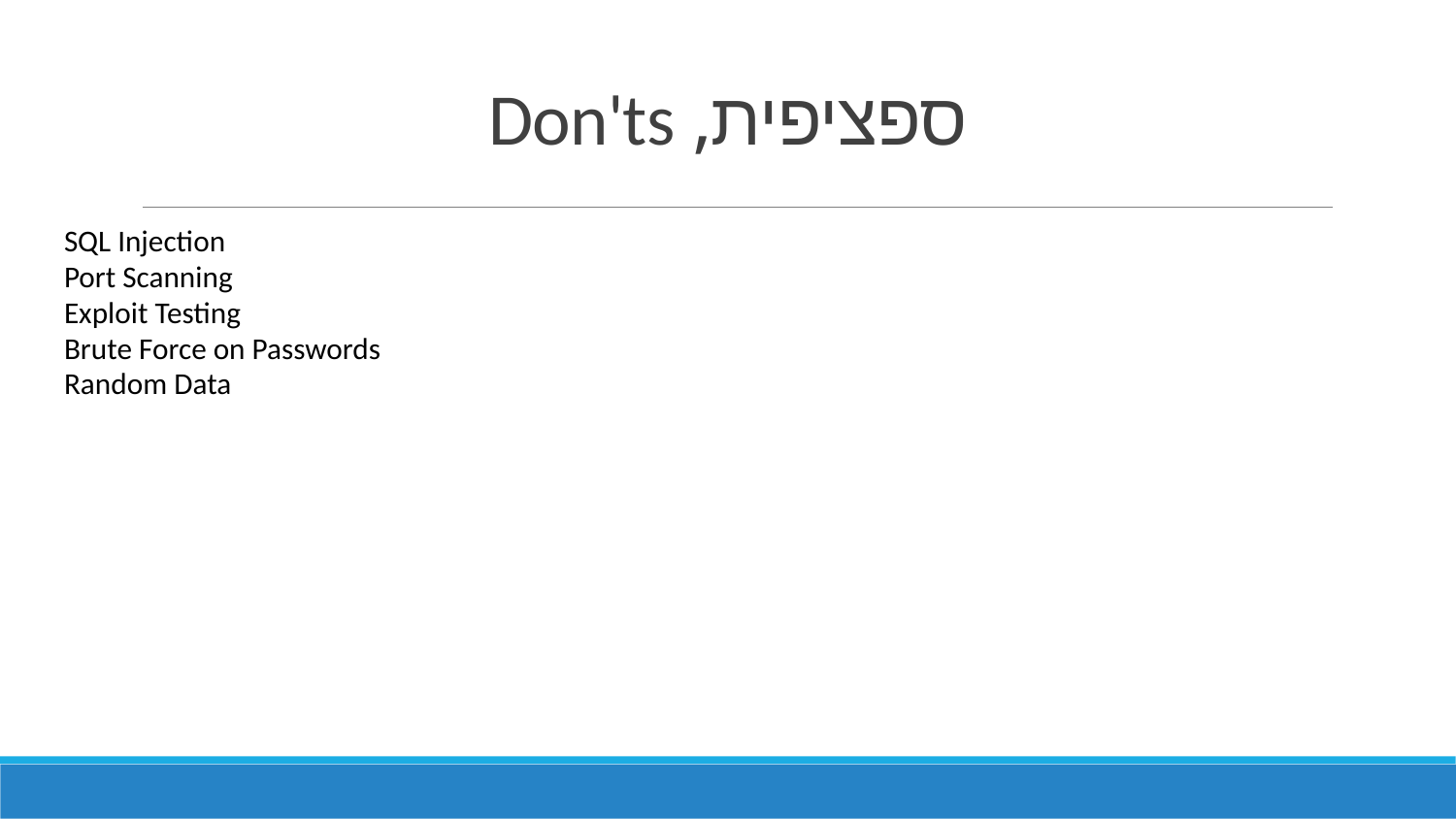

# ספציפית, Don'ts
SQL Injection
Port Scanning
Exploit Testing
Brute Force on Passwords
Random Data